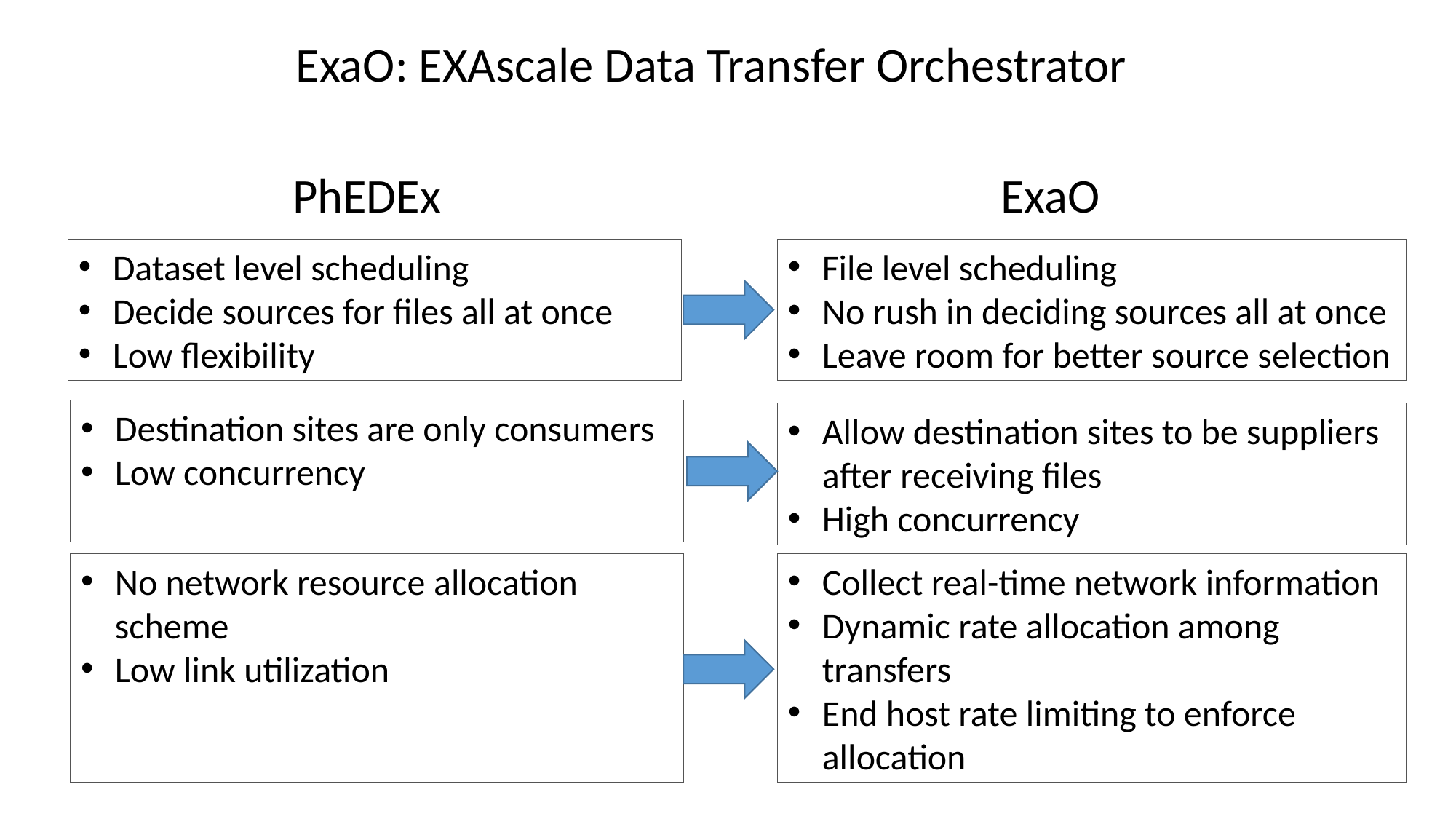

ExaO: EXAscale Data Transfer Orchestrator
ExaO
PhEDEx
Dataset level scheduling
Decide sources for files all at once
Low flexibility
File level scheduling
No rush in deciding sources all at once
Leave room for better source selection

Destination sites are only consumers
Low concurrency

Allow destination sites to be suppliers after receiving files
High concurrency

No network resource allocation scheme
Low link utilization

Collect real-time network information
Dynamic rate allocation among transfers
End host rate limiting to enforce allocation